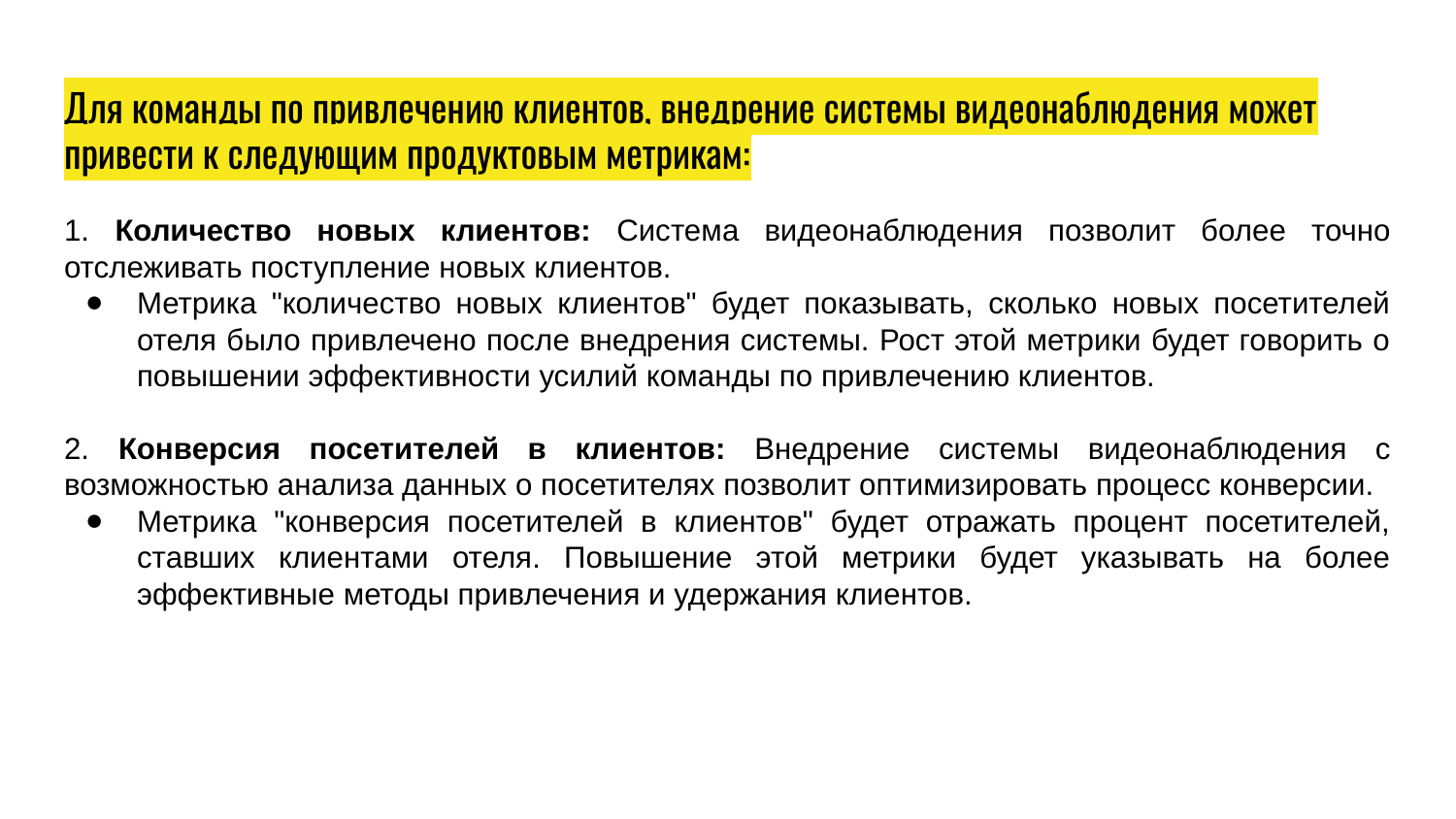

# Для команды по привлечению клиентов, внедрение системы видеонаблюдения может привести к следующим продуктовым метрикам:

1. Количество новых клиентов: Система видеонаблюдения позволит более точно отслеживать поступление новых клиентов.
Метрика "количество новых клиентов" будет показывать, сколько новых посетителей отеля было привлечено после внедрения системы. Рост этой метрики будет говорить о повышении эффективности усилий команды по привлечению клиентов.

2. Конверсия посетителей в клиентов: Внедрение системы видеонаблюдения с возможностью анализа данных о посетителях позволит оптимизировать процесс конверсии.
Метрика "конверсия посетителей в клиентов" будет отражать процент посетителей, ставших клиентами отеля. Повышение этой метрики будет указывать на более эффективные методы привлечения и удержания клиентов.